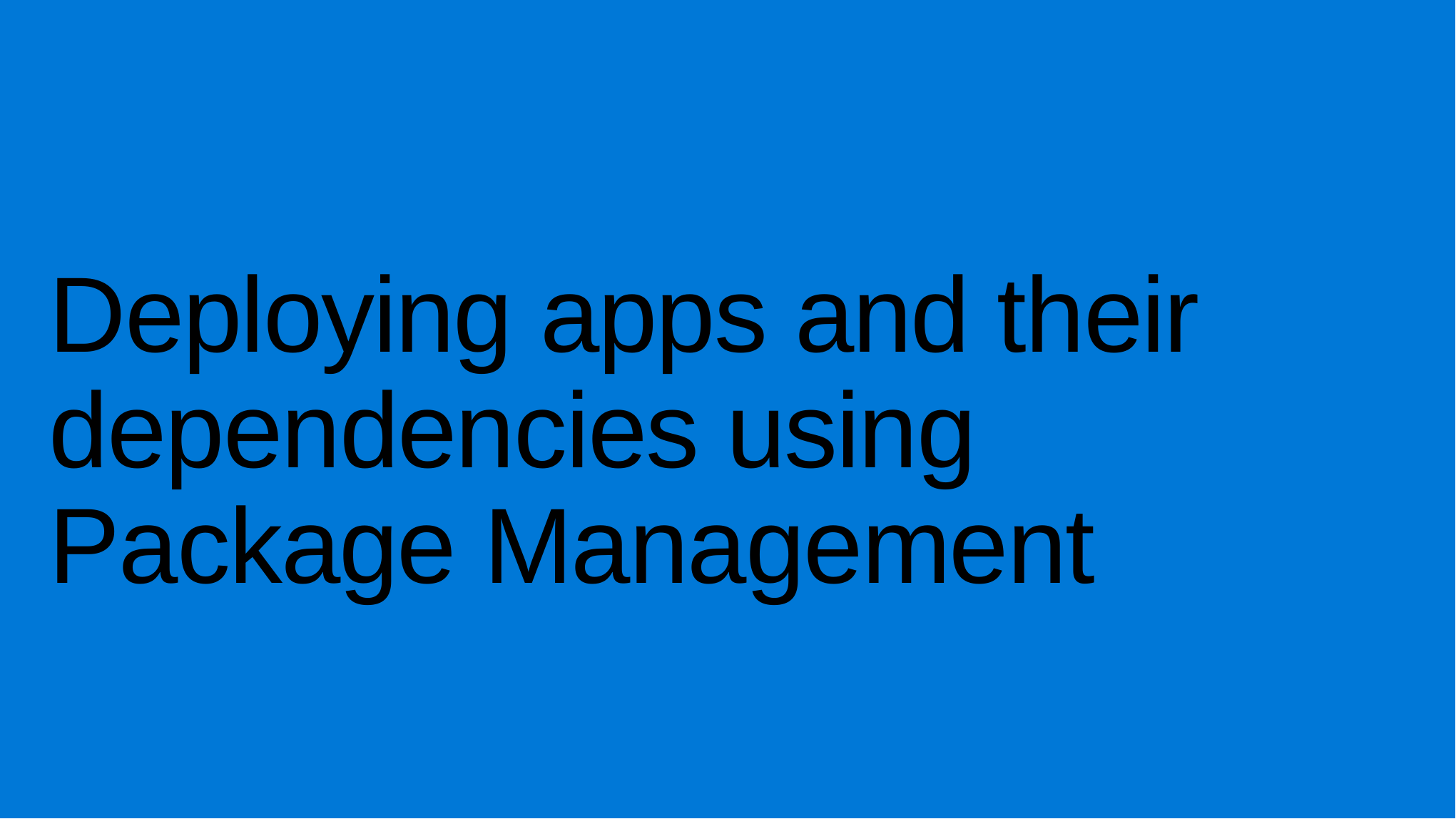

# Deploying apps and their dependencies using Package Management